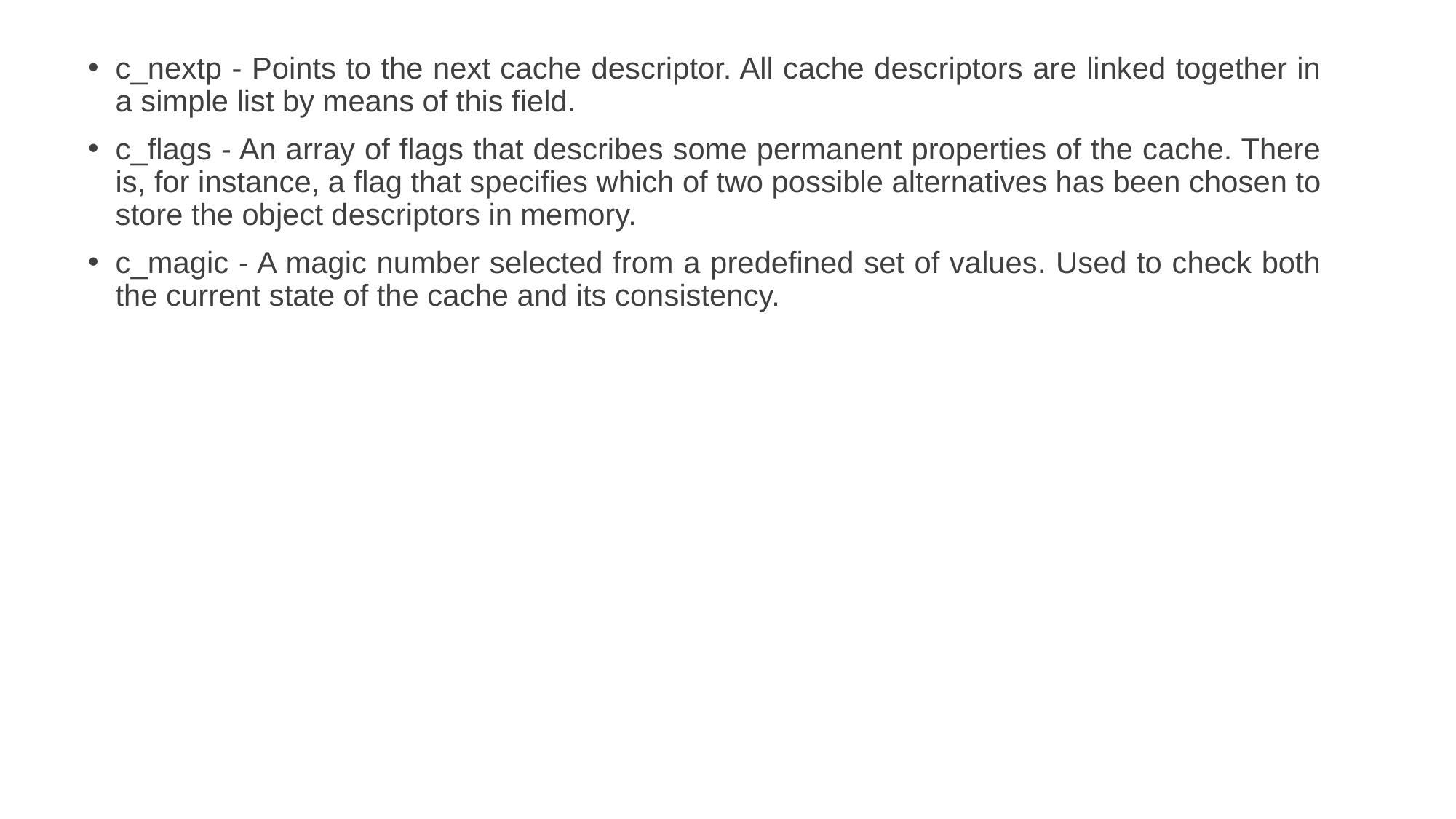

c_nextp - Points to the next cache descriptor. All cache descriptors are linked together in a simple list by means of this field.
c_flags - An array of flags that describes some permanent properties of the cache. There is, for instance, a flag that specifies which of two possible alternatives has been chosen to store the object descriptors in memory.
c_magic - A magic number selected from a predefined set of values. Used to check both the current state of the cache and its consistency.